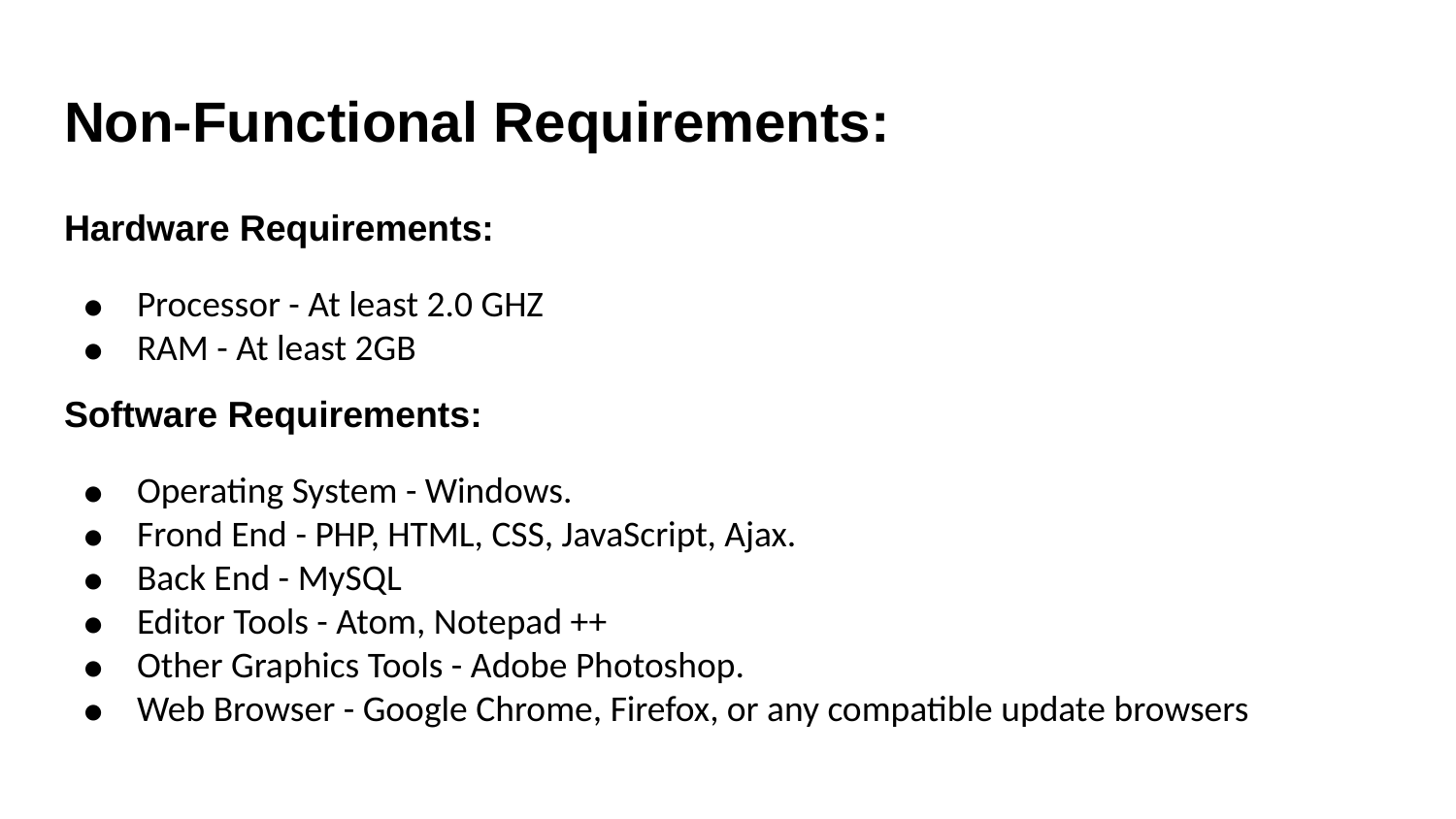

# Non-Functional Requirements:
Hardware Requirements:
Processor - At least 2.0 GHZ
RAM - At least 2GB
Software Requirements:
Operating System - Windows.
Frond End - PHP, HTML, CSS, JavaScript, Ajax.
Back End - MySQL
Editor Tools - Atom, Notepad ++
Other Graphics Tools - Adobe Photoshop.
Web Browser - Google Chrome, Firefox, or any compatible update browsers